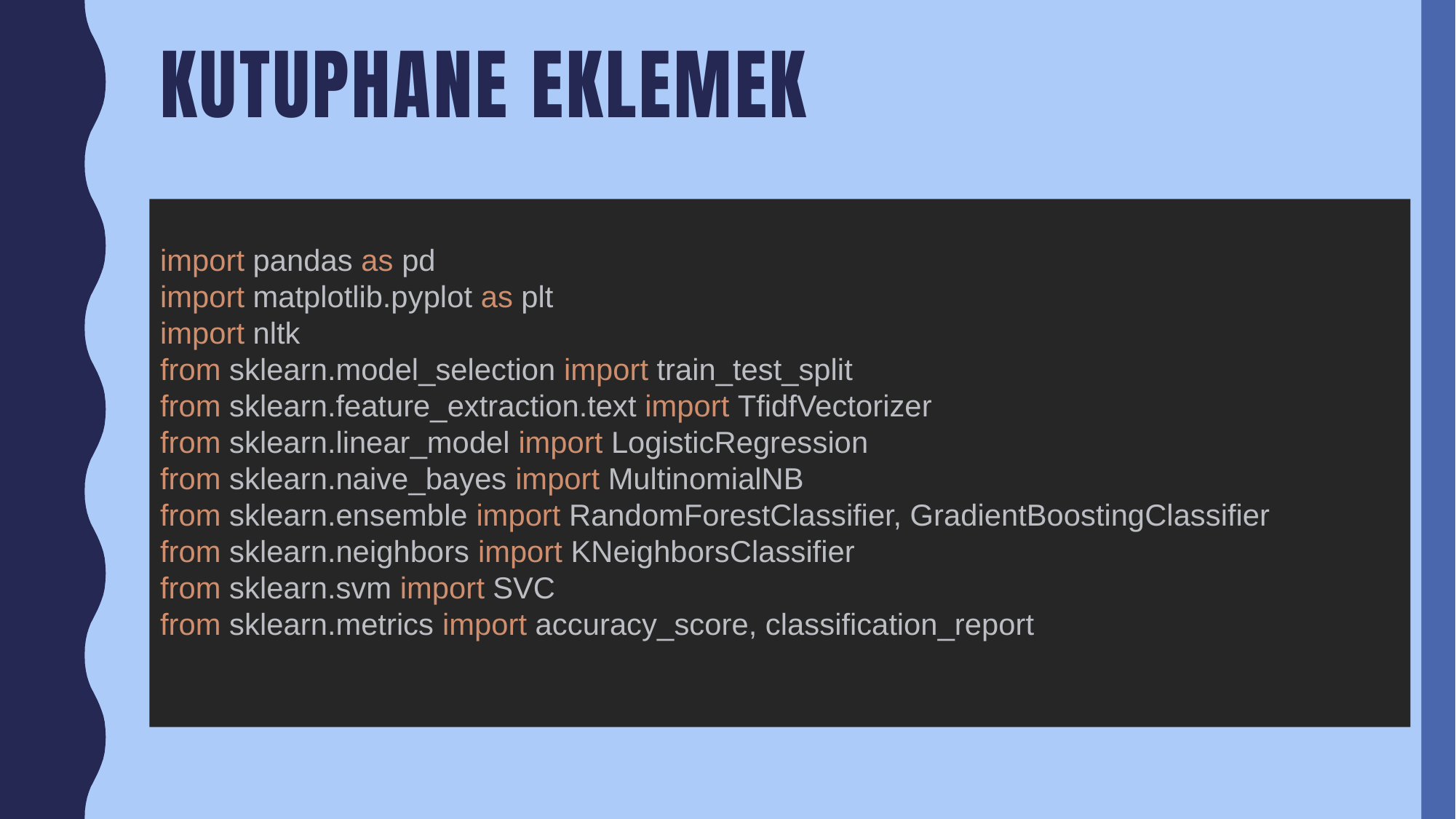

# Kutuphane eklemek

import pandas as pd
import matplotlib.pyplot as plt
import nltk
from sklearn.model_selection import train_test_split
from sklearn.feature_extraction.text import TfidfVectorizer
from sklearn.linear_model import LogisticRegression
from sklearn.naive_bayes import MultinomialNB
from sklearn.ensemble import RandomForestClassifier, GradientBoostingClassifier
from sklearn.neighbors import KNeighborsClassifier
from sklearn.svm import SVC
from sklearn.metrics import accuracy_score, classification_report